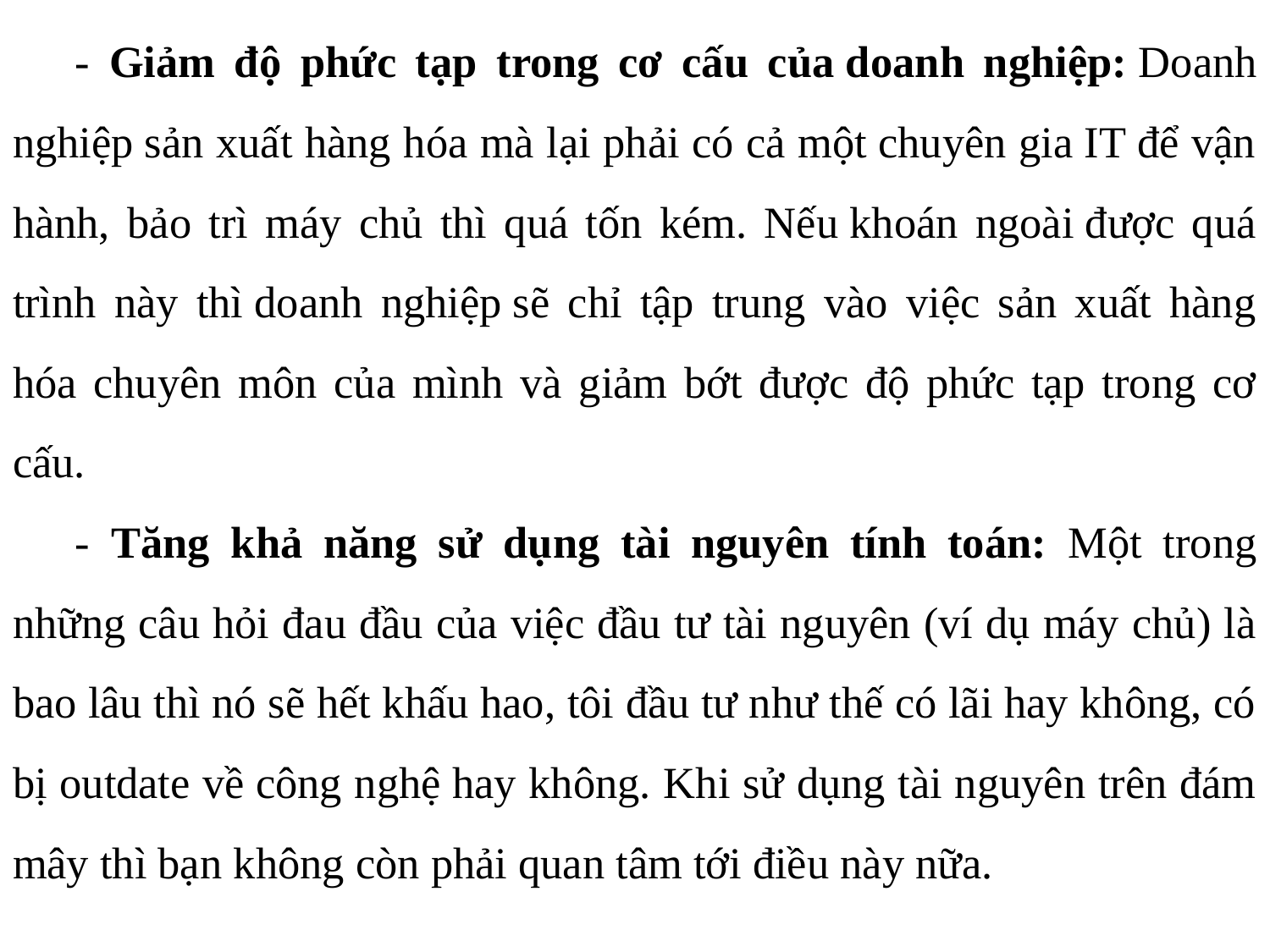

- Giảm độ phức tạp trong cơ cấu của doanh nghiệp: Doanh nghiệp sản xuất hàng hóa mà lại phải có cả một chuyên gia IT để vận hành, bảo trì máy chủ thì quá tốn kém. Nếu khoán ngoài được quá trình này thì doanh nghiệp sẽ chỉ tập trung vào việc sản xuất hàng hóa chuyên môn của mình và giảm bớt được độ phức tạp trong cơ cấu.
- Tăng khả năng sử dụng tài nguyên tính toán: Một trong những câu hỏi đau đầu của việc đầu tư tài nguyên (ví dụ máy chủ) là bao lâu thì nó sẽ hết khấu hao, tôi đầu tư như thế có lãi hay không, có bị outdate về công nghệ hay không. Khi sử dụng tài nguyên trên đám mây thì bạn không còn phải quan tâm tới điều này nữa.